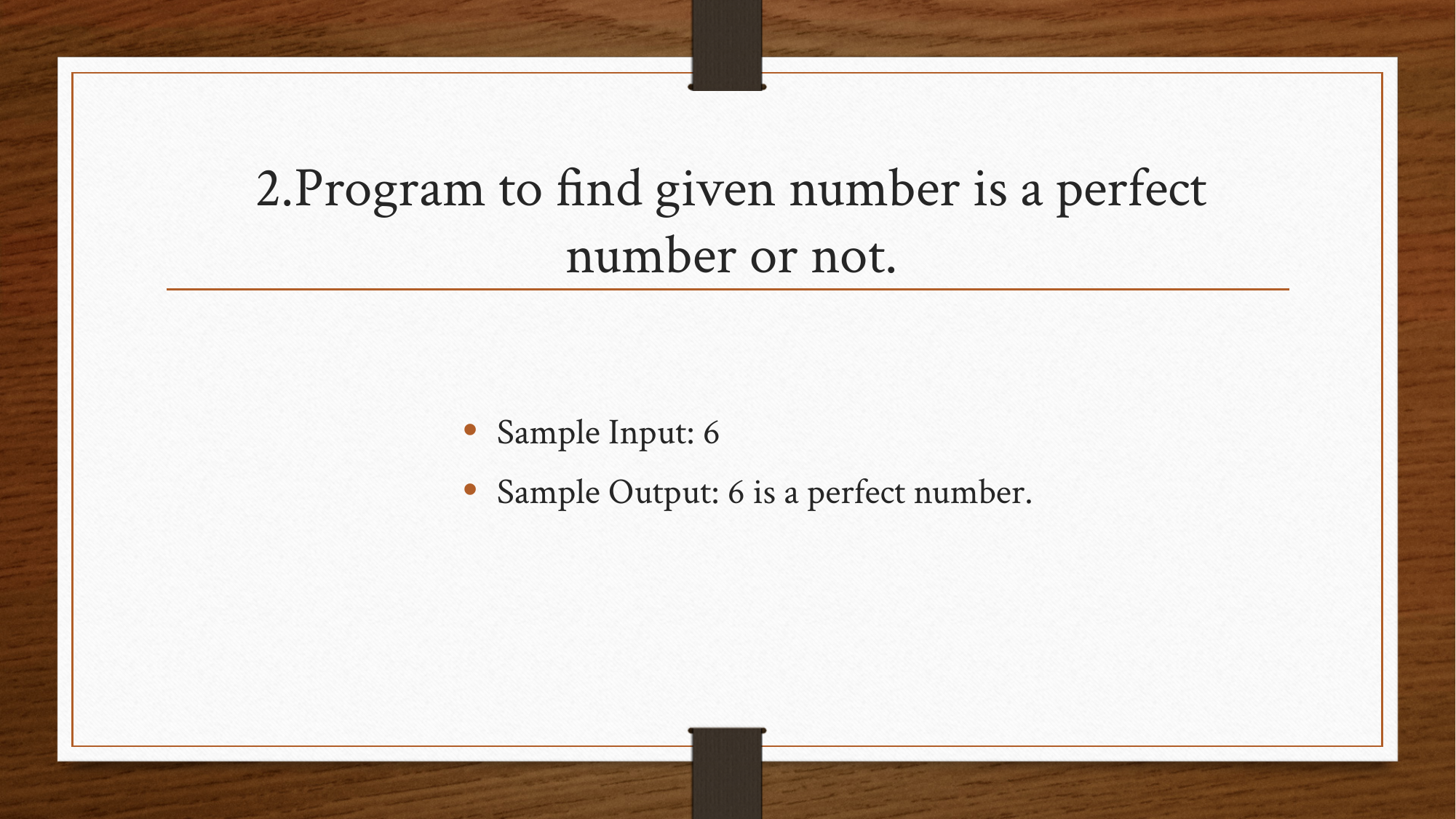

# 2.Program to find given number is a perfect number or not.
Sample Input: 6
Sample Output: 6 is a perfect number.